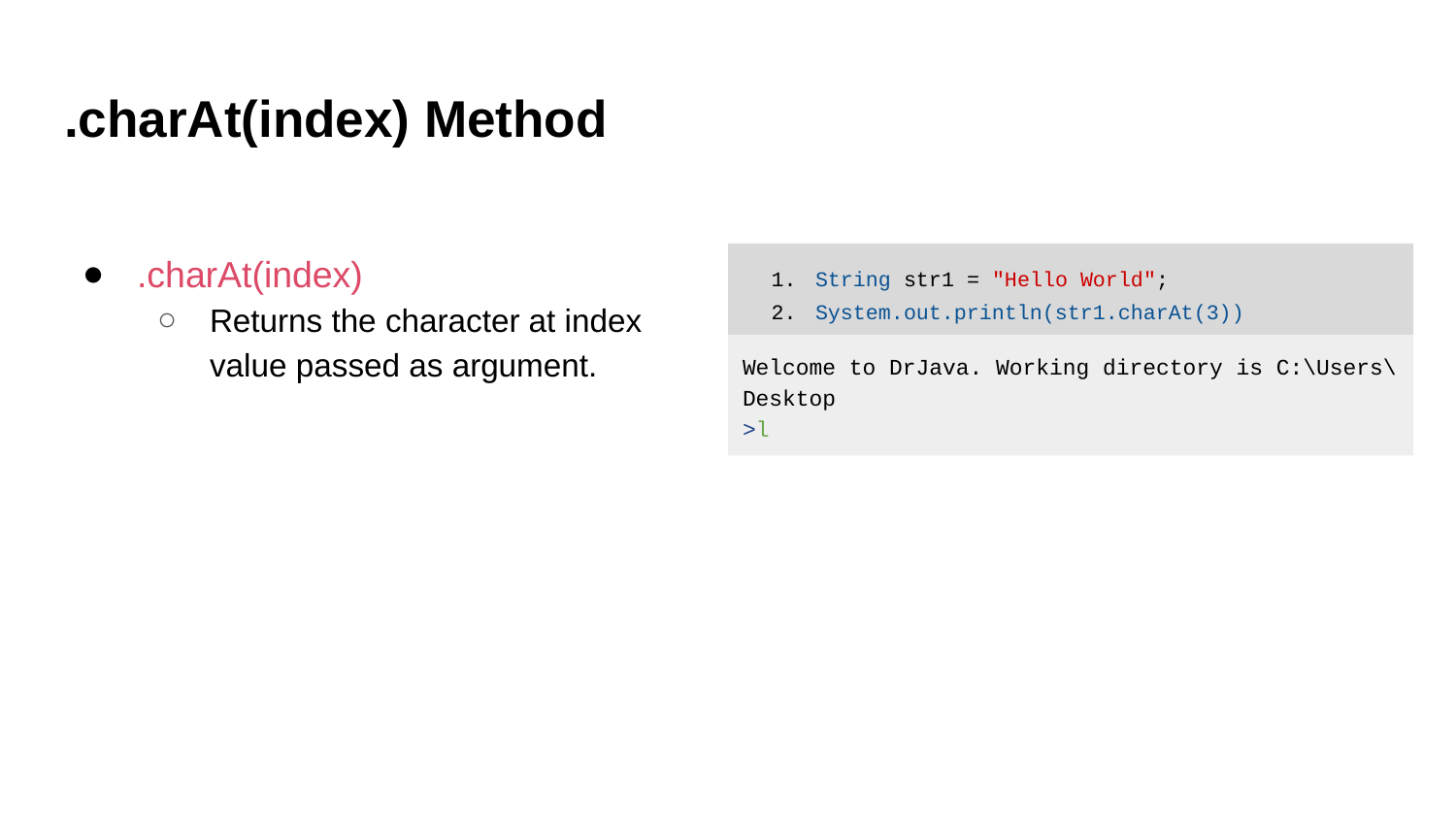

# .charAt(index) Method

.charAt(index)
Returns the character at index value passed as argument.
String str1 = "Hello World";
System.out.println(str1.charAt(3))
Welcome to DrJava. Working directory is C:\Users\Desktop
>l